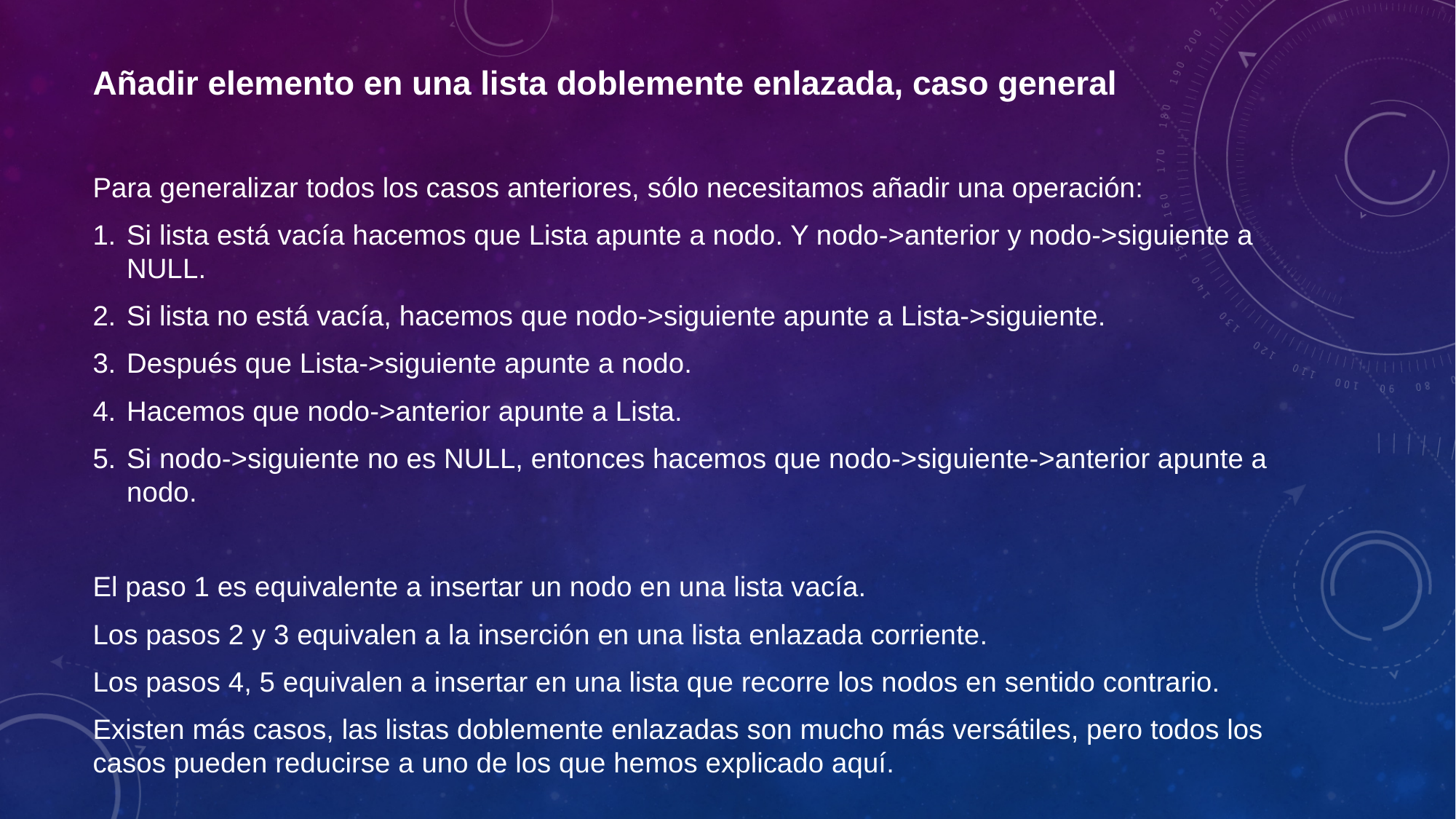

Añadir elemento en una lista doblemente enlazada, caso general

Para generalizar todos los casos anteriores, sólo necesitamos añadir una operación:
Si lista está vacía hacemos que Lista apunte a nodo. Y nodo->anterior y nodo->siguiente a NULL.
Si lista no está vacía, hacemos que nodo->siguiente apunte a Lista->siguiente.
Después que Lista->siguiente apunte a nodo.
Hacemos que nodo->anterior apunte a Lista.
Si nodo->siguiente no es NULL, entonces hacemos que nodo->siguiente->anterior apunte a nodo.

El paso 1 es equivalente a insertar un nodo en una lista vacía.
Los pasos 2 y 3 equivalen a la inserción en una lista enlazada corriente.
Los pasos 4, 5 equivalen a insertar en una lista que recorre los nodos en sentido contrario.
Existen más casos, las listas doblemente enlazadas son mucho más versátiles, pero todos los casos pueden reducirse a uno de los que hemos explicado aquí.